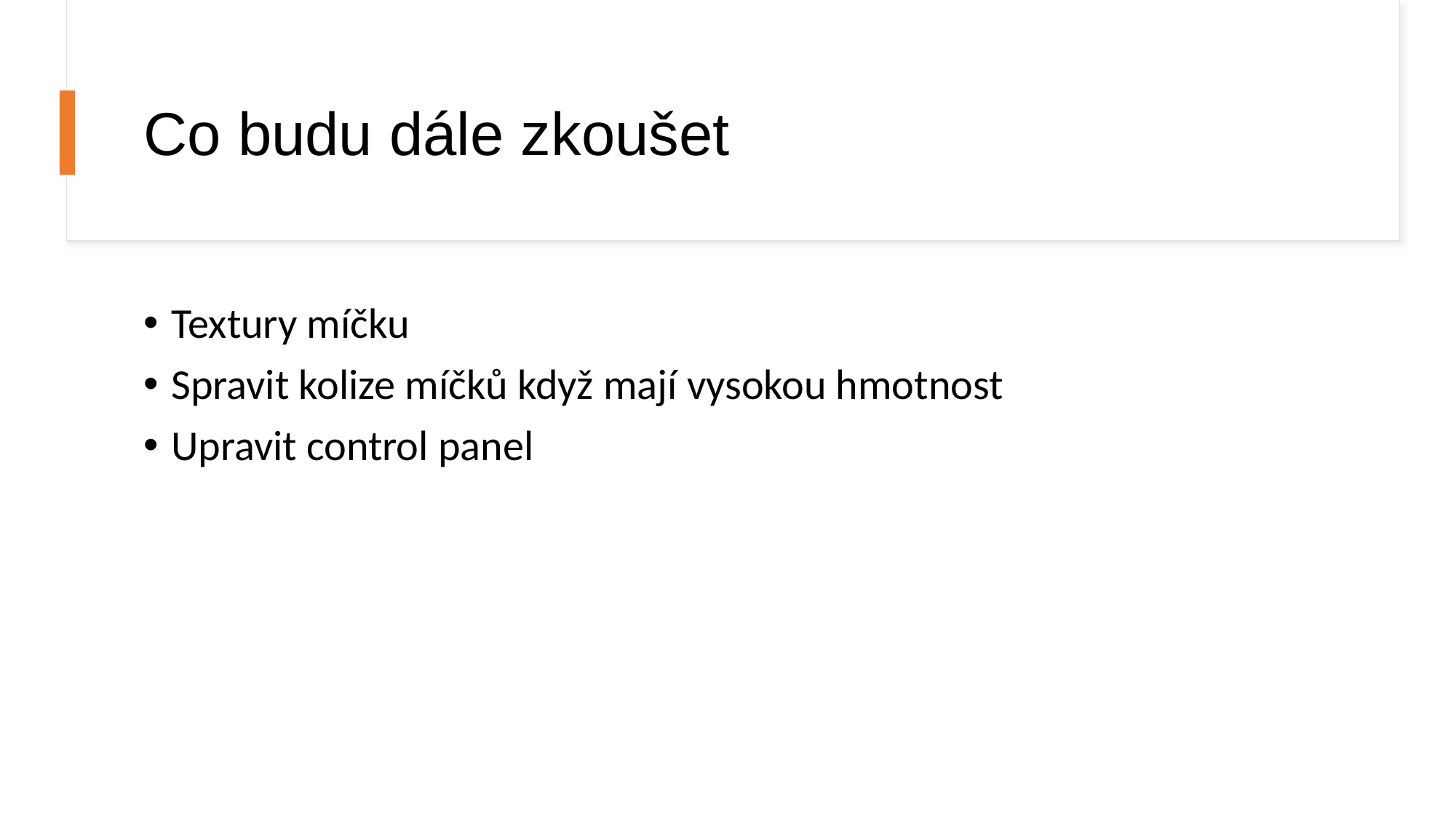

# Co budu dále zkoušet

Textury míčku
Spravit kolize míčků když mají vysokou hmotnost
Upravit control panel